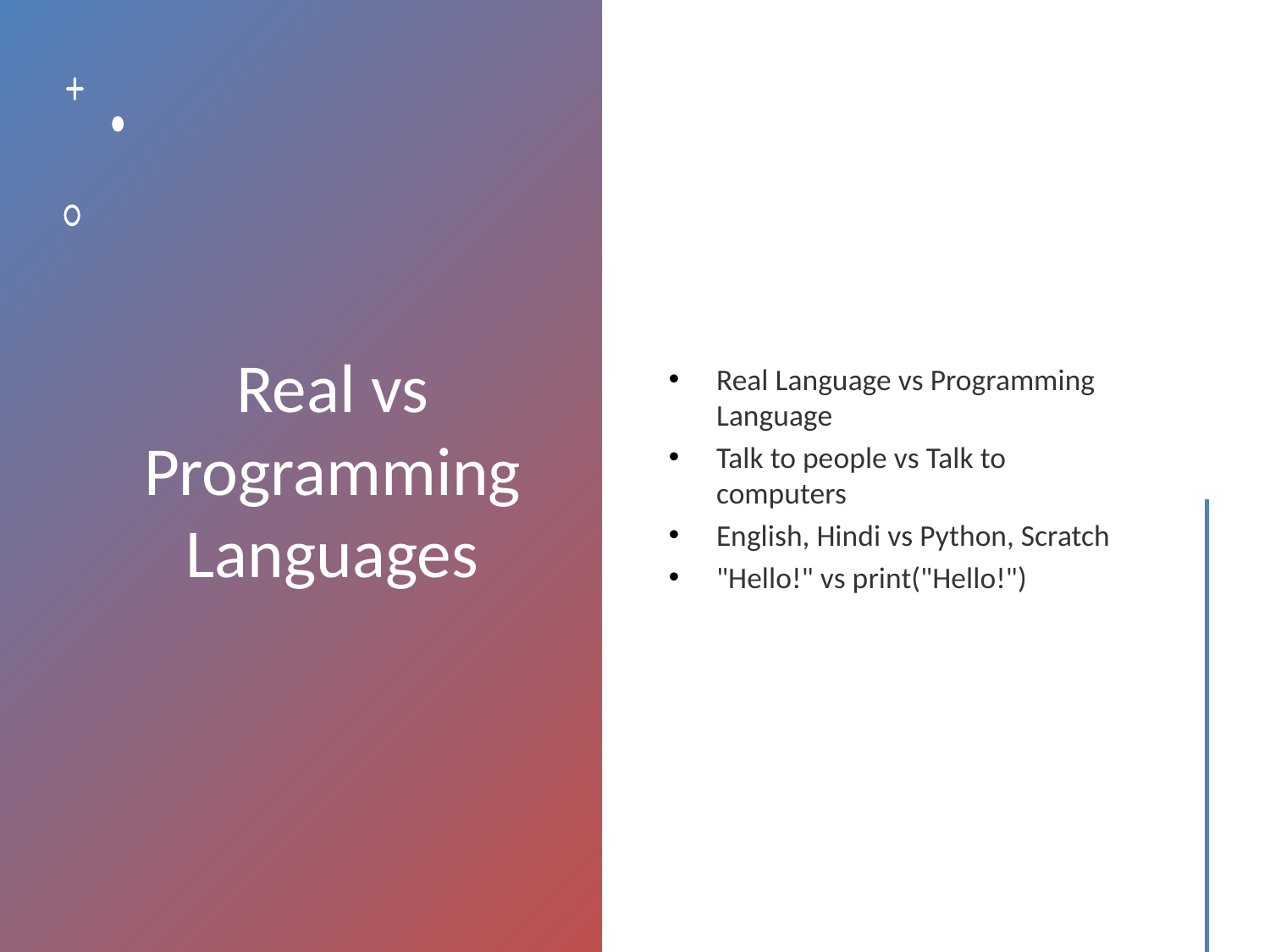

# Real vs Programming Languages
Real Language vs Programming Language
Talk to people vs Talk to computers
English, Hindi vs Python, Scratch
"Hello!" vs print("Hello!")